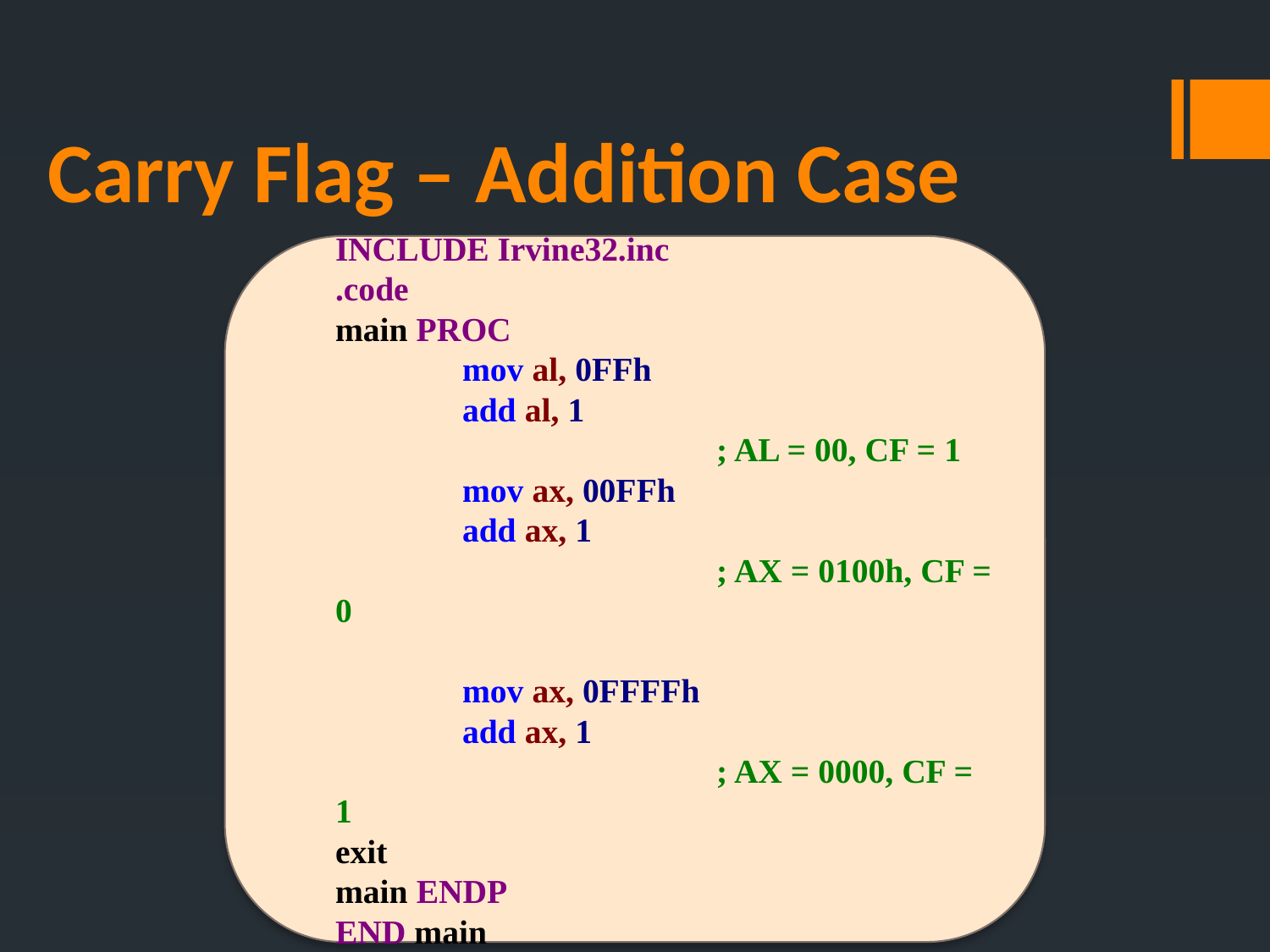

Carry Flag – Addition Case
INCLUDE Irvine32.inc
.code
main PROC
	mov al, 0FFh
	add al, 1
			; AL = 00, CF = 1
	mov ax, 00FFh
	add ax, 1
			; AX = 0100h, CF = 0

	mov ax, 0FFFFh
	add ax, 1
			; AX = 0000, CF = 1
exit
main ENDP
END main